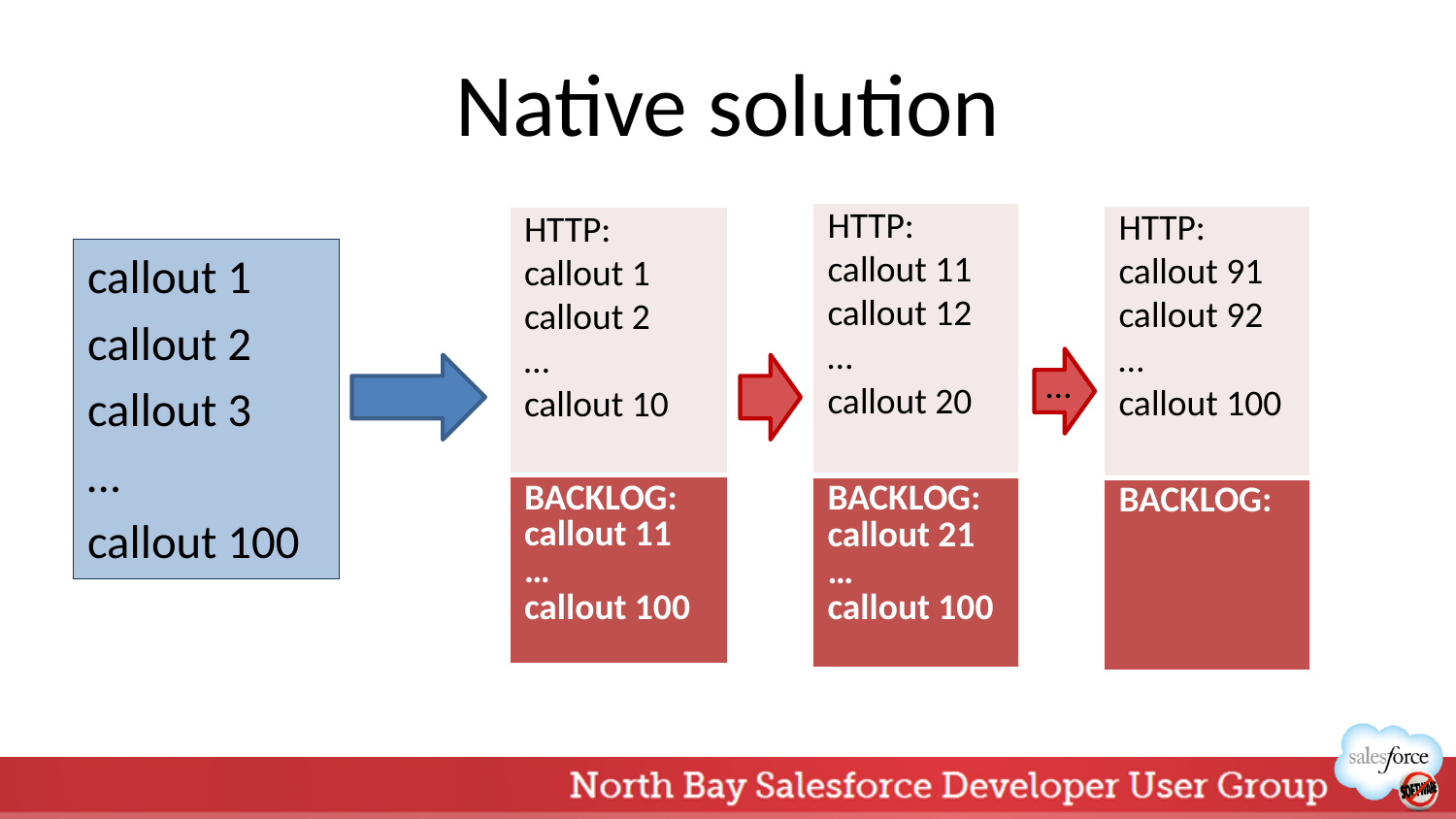

# Native solution
| HTTP: callout 11 callout 12 … callout 20 |
| --- |
| BACKLOG: callout 21 … callout 100 |
| HTTP: callout 91 callout 92 … callout 100 |
| --- |
| BACKLOG: |
| HTTP: callout 1 callout 2 … callout 10 |
| --- |
| BACKLOG: callout 11 … callout 100 |
callout 1
callout 2
callout 3
…
callout 100

…